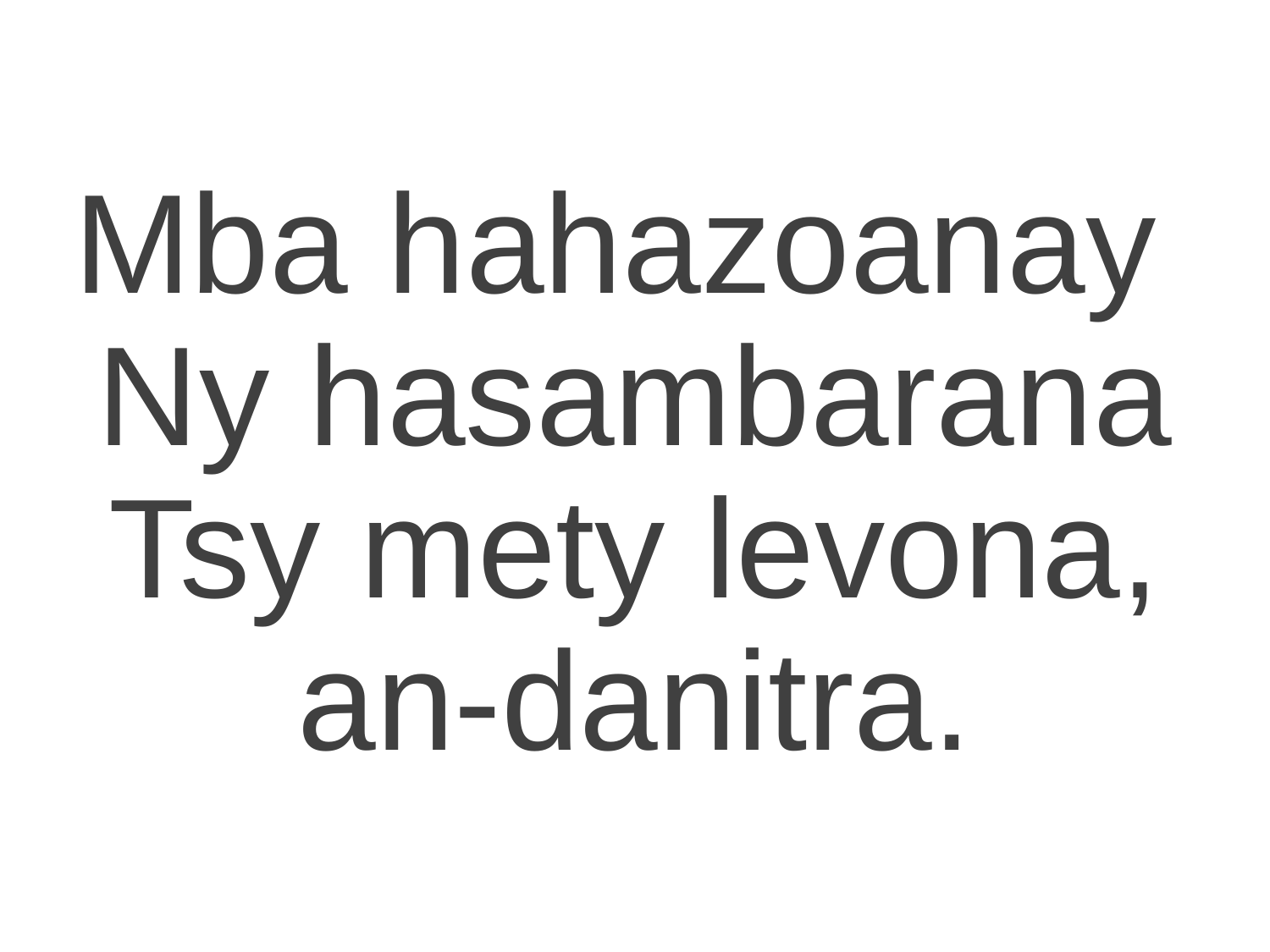

Mba hahazoanay
Ny hasambarana
Tsy mety levona,
an-danitra.